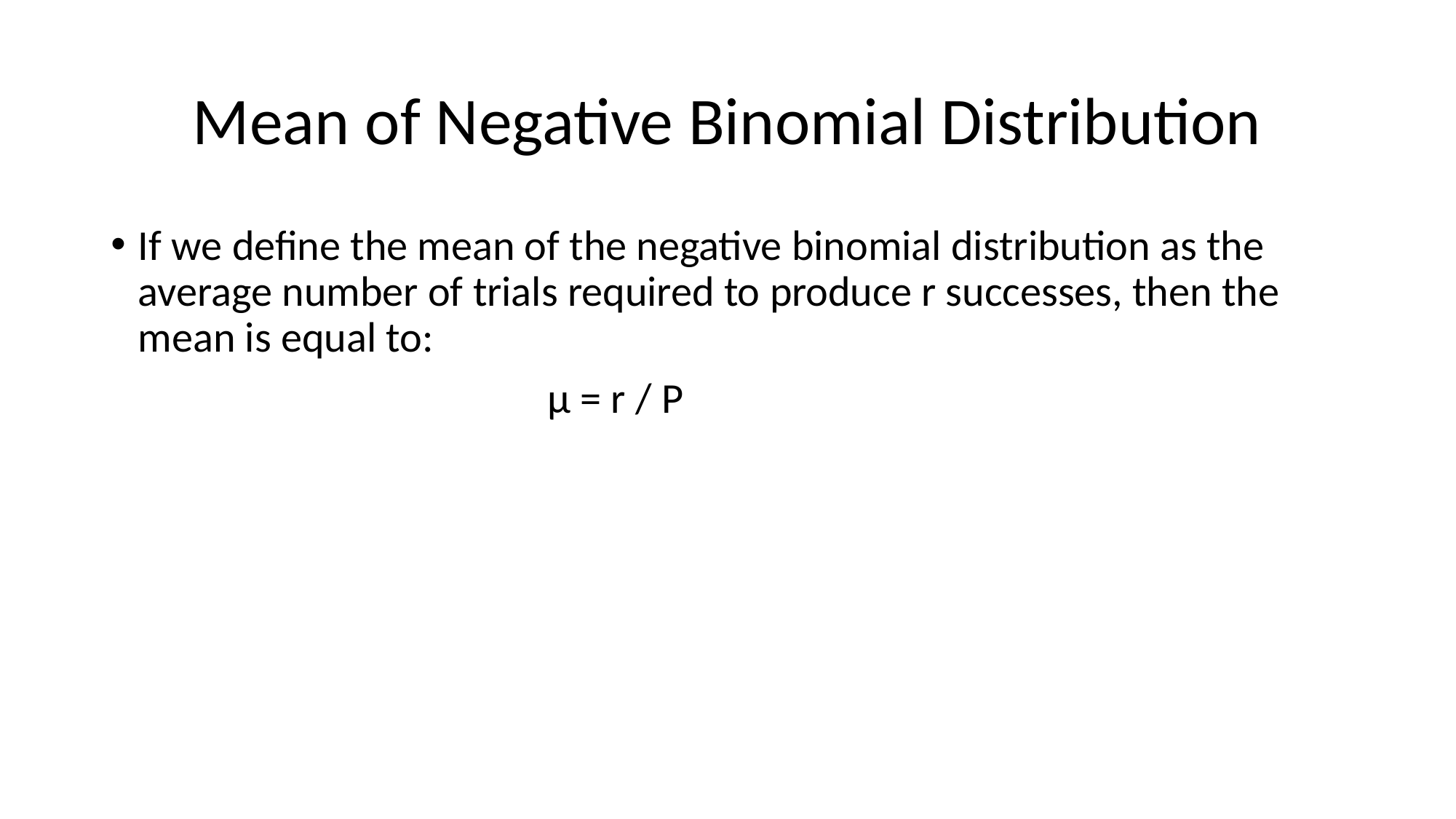

# Mean of Negative Binomial Distribution
If we define the mean of the negative binomial distribution as the average number of trials required to produce r successes, then the mean is equal to:
				μ = r / P